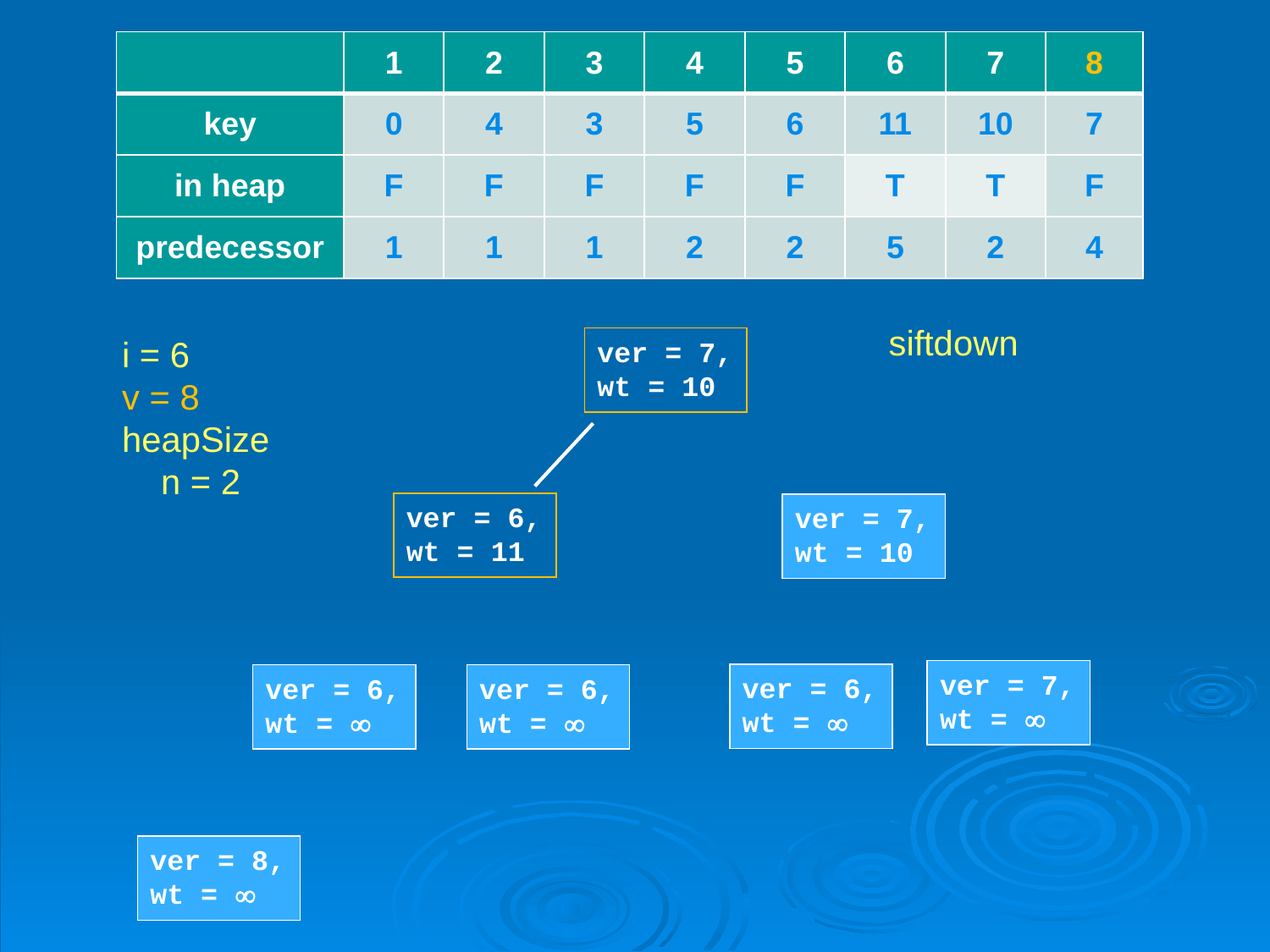

|  | 1 | 2 | 3 | 4 | 5 | 6 | 7 | 8 |
| --- | --- | --- | --- | --- | --- | --- | --- | --- |
| key | 0 | 4 | 3 | 5 | 6 | 11 | 10 | 7 |
| in heap | F | F | F | F | F | T | T | F |
| predecessor | 1 | 1 | 1 | 2 | 2 | 5 | 2 | 4 |
siftdown
i = 6
v = 8
heapSize
    n = 2
ver = 7,
wt = 10
ver = 6,
wt = 11
ver = 7,
wt = 10
ver = 7, wt = ∞
ver = 6, wt = ∞
ver = 6,
wt = ∞
ver = 6, wt = ∞
ver = 8,
wt = ∞